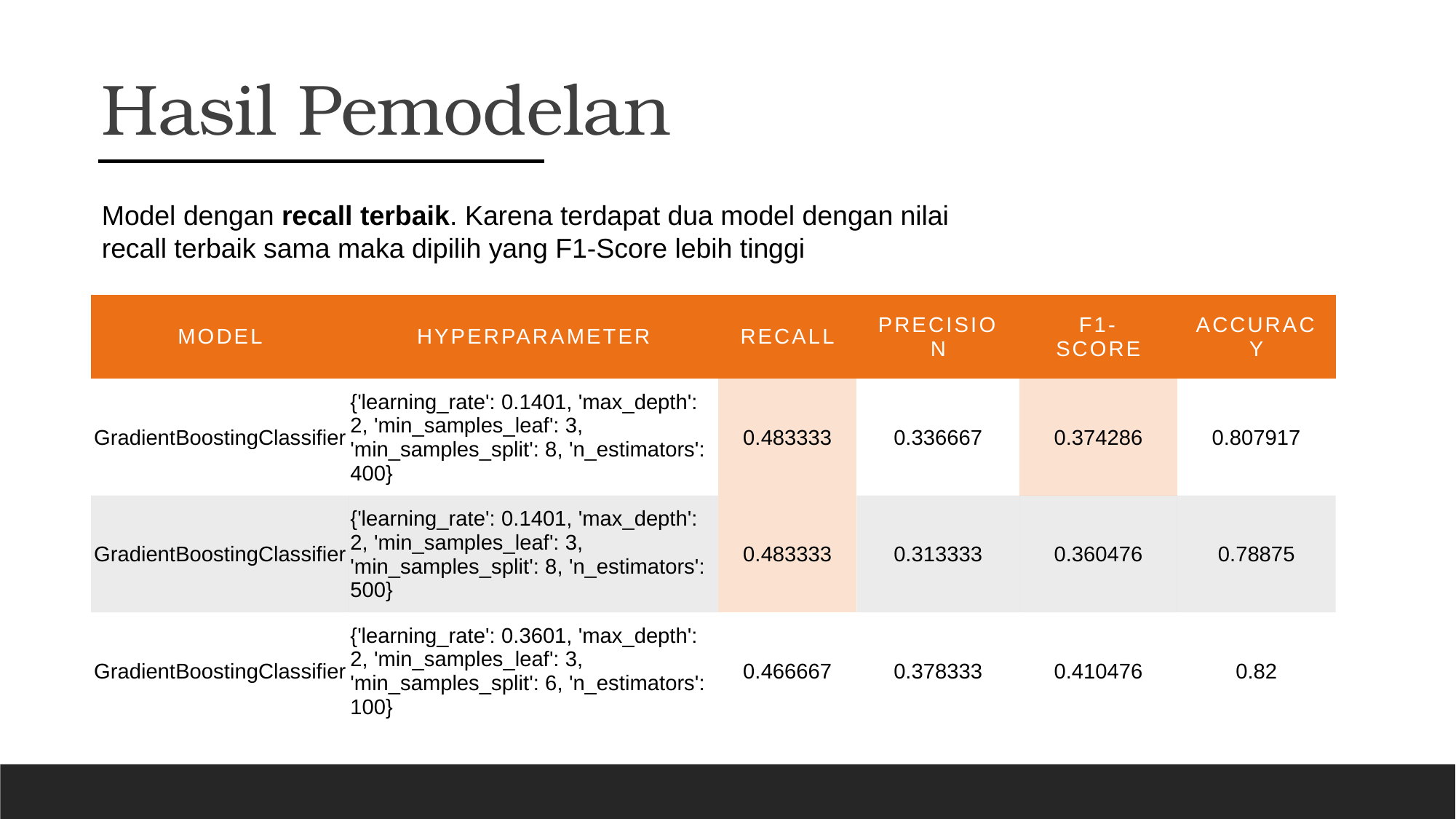

Hasil Pemodelan
Model dengan recall terbaik. Karena terdapat dua model dengan nilai recall terbaik sama maka dipilih yang F1-Score lebih tinggi
| Model | hyperparameter | Recall | Precision | F1-Score | Accuracy |
| --- | --- | --- | --- | --- | --- |
| GradientBoostingClassifier | {'learning\_rate': 0.1401, 'max\_depth': 2, 'min\_samples\_leaf': 3, 'min\_samples\_split': 8, 'n\_estimators': 400} | 0.483333 | 0.336667 | 0.374286 | 0.807917 |
| GradientBoostingClassifier | {'learning\_rate': 0.1401, 'max\_depth': 2, 'min\_samples\_leaf': 3, 'min\_samples\_split': 8, 'n\_estimators': 500} | 0.483333 | 0.313333 | 0.360476 | 0.78875 |
| GradientBoostingClassifier | {'learning\_rate': 0.3601, 'max\_depth': 2, 'min\_samples\_leaf': 3, 'min\_samples\_split': 6, 'n\_estimators': 100} | 0.466667 | 0.378333 | 0.410476 | 0.82 |